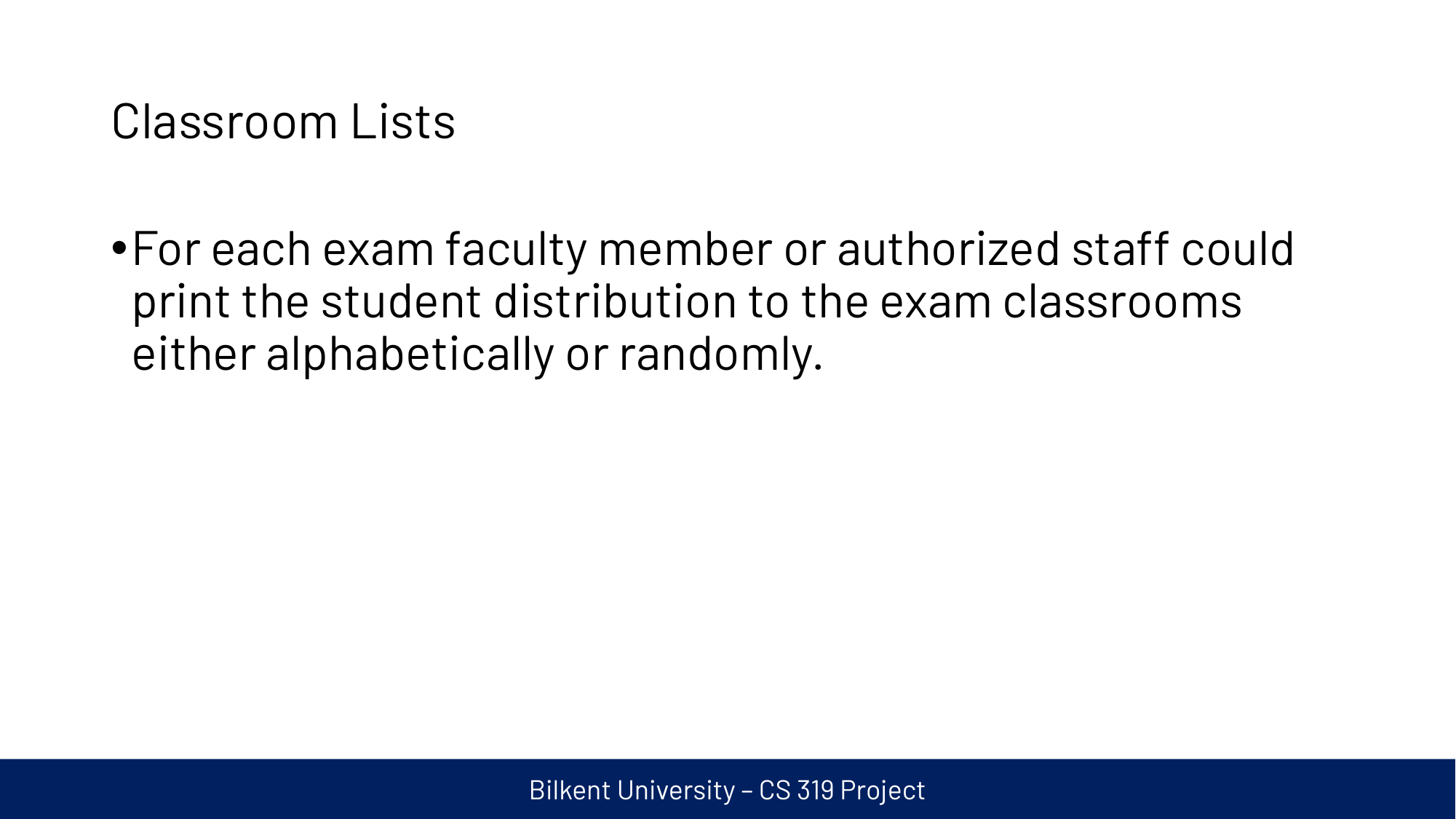

# Classroom Lists
For each exam faculty member or authorized staff could print the student distribution to the exam classrooms either alphabetically or randomly.